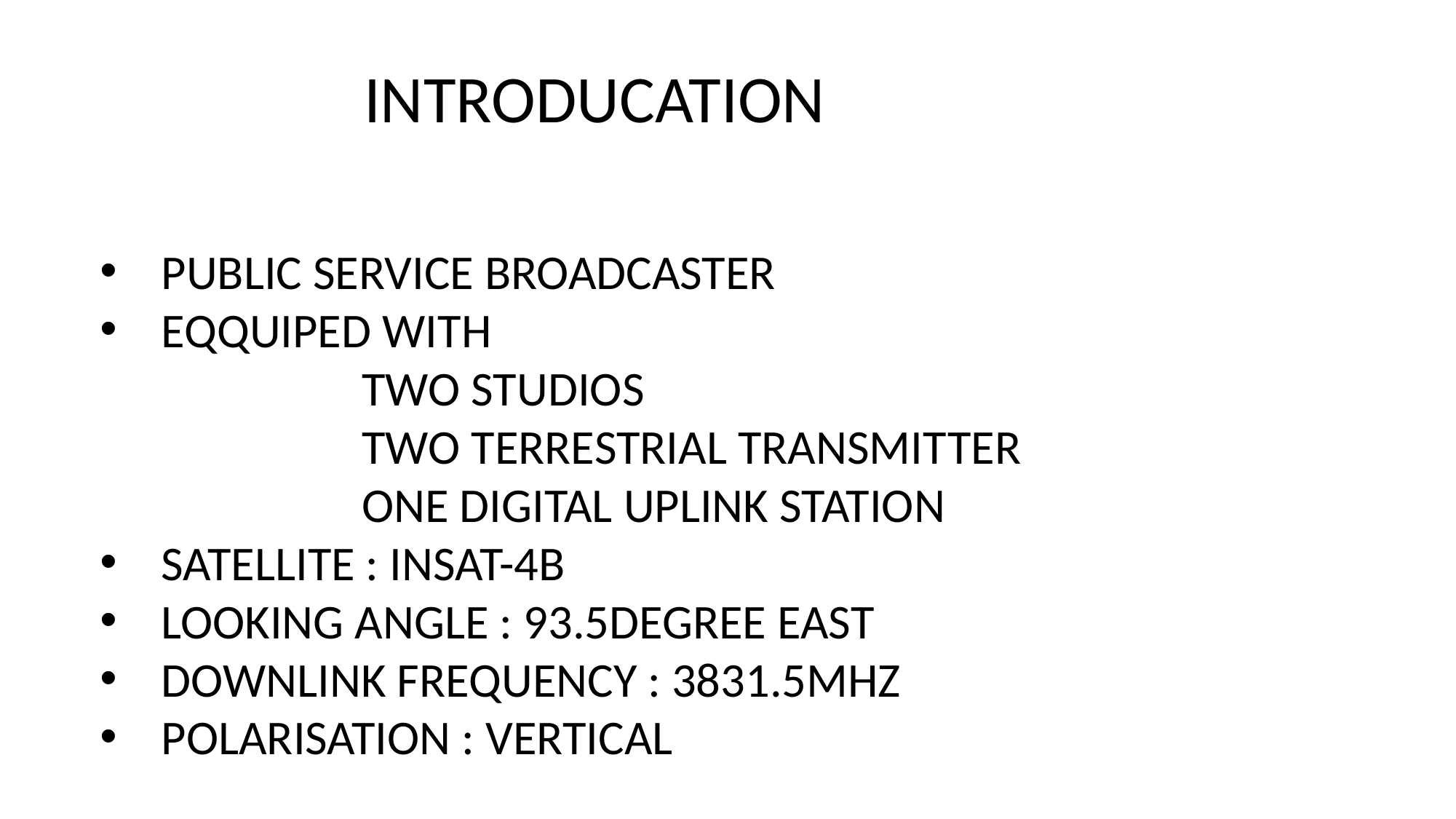

INTRODUCATION
PUBLIC SERVICE BROADCASTER
EQQUIPED WITH
                        TWO STUDIOS
                        TWO TERRESTRIAL TRANSMITTER
                        ONE DIGITAL UPLINK STATION
SATELLITE : INSAT-4B
LOOKING ANGLE : 93.5DEGREE EAST
DOWNLINK FREQUENCY : 3831.5MHZ
POLARISATION : VERTICAL